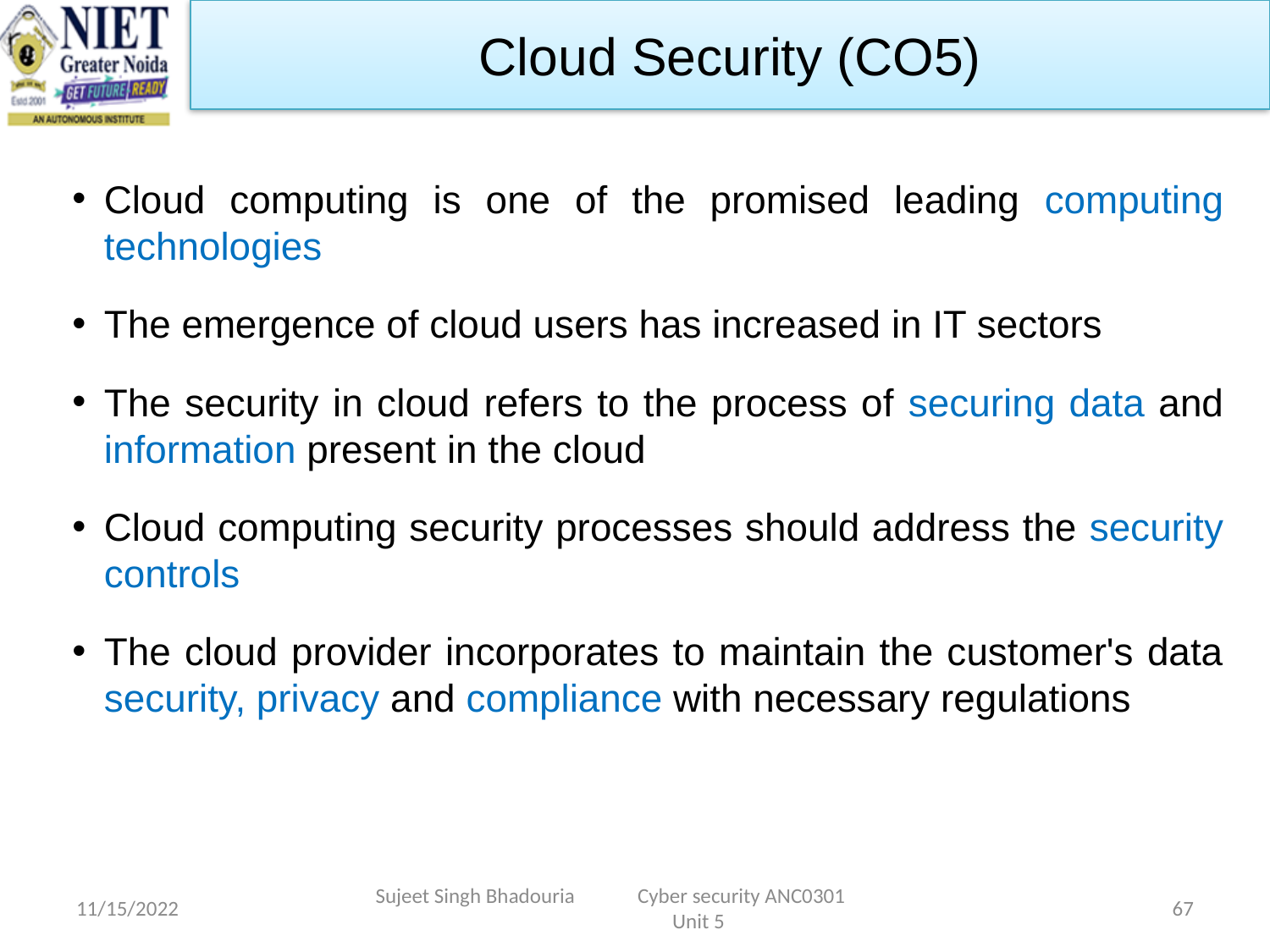

Cloud Security (CO5)
Cloud computing is one of the promised leading computing technologies
The emergence of cloud users has increased in IT sectors
The security in cloud refers to the process of securing data and information present in the cloud
Cloud computing security processes should address the security controls
The cloud provider incorporates to maintain the customer's data security, privacy and compliance with necessary regulations
11/15/2022
Sujeet Singh Bhadouria             Cyber security ANC0301                                     Unit 5
67